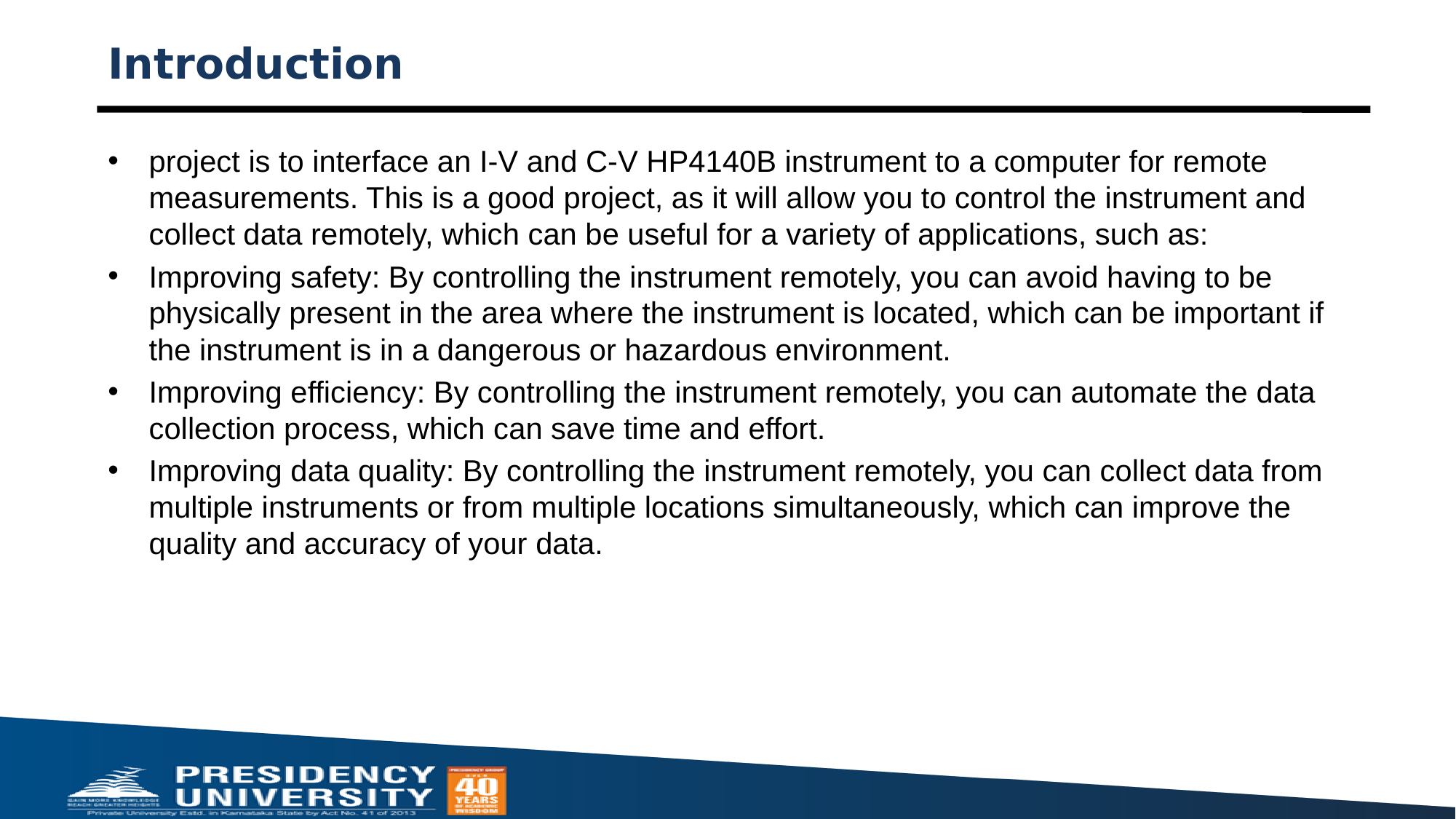

# Introduction
project is to interface an I-V and C-V HP4140B instrument to a computer for remote measurements. This is a good project, as it will allow you to control the instrument and collect data remotely, which can be useful for a variety of applications, such as:
Improving safety: By controlling the instrument remotely, you can avoid having to be physically present in the area where the instrument is located, which can be important if the instrument is in a dangerous or hazardous environment.
Improving efficiency: By controlling the instrument remotely, you can automate the data collection process, which can save time and effort.
Improving data quality: By controlling the instrument remotely, you can collect data from multiple instruments or from multiple locations simultaneously, which can improve the quality and accuracy of your data.